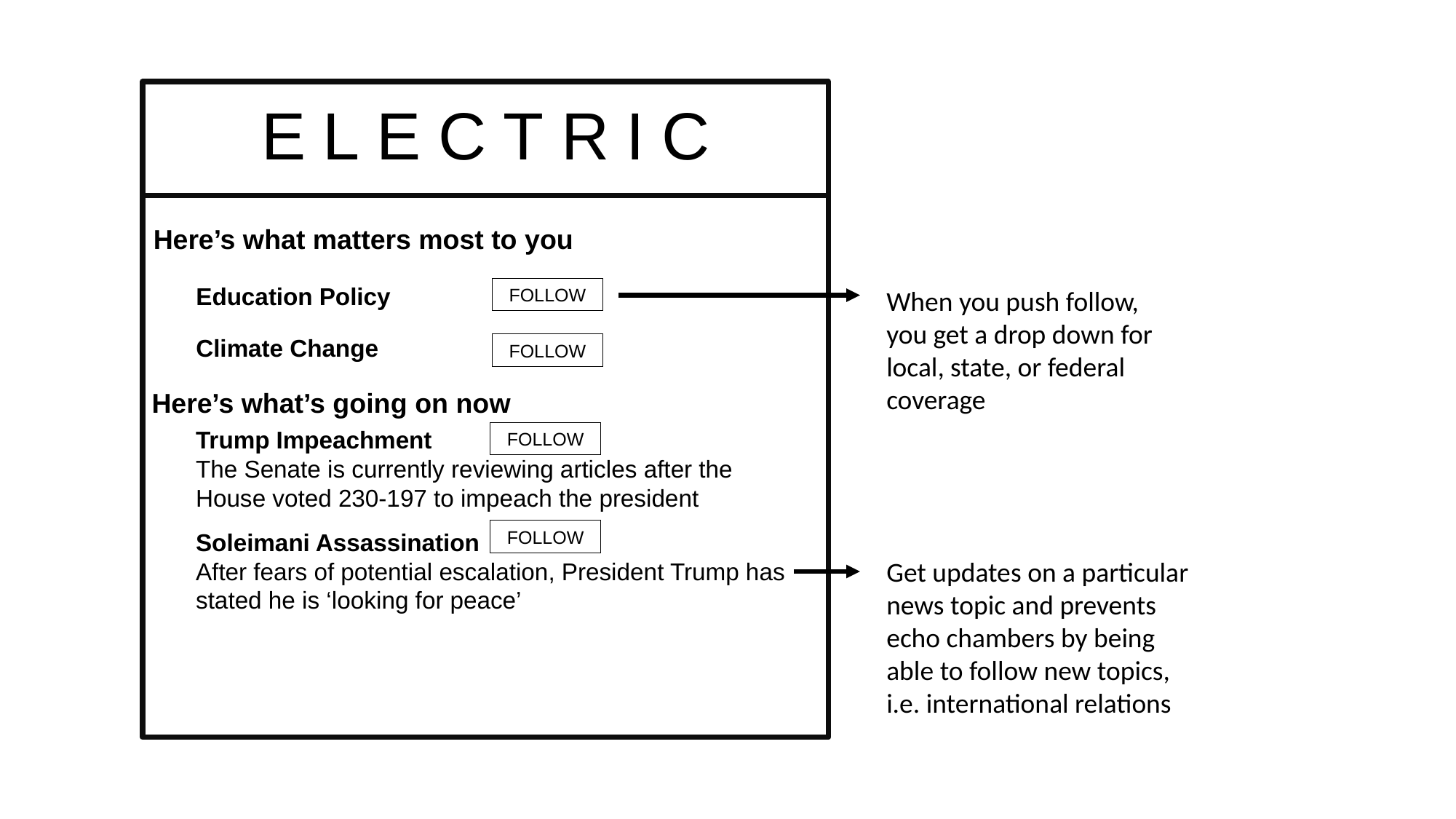

E L E C T R I C

Here’s what matters most to you
Education Policy
FOLLOW
When you push follow, you get a drop down for local, state, or federal coverage
Climate Change
FOLLOW
Here’s what’s going on now
Trump Impeachment
The Senate is currently reviewing articles after the House voted 230-197 to impeach the president
FOLLOW
FOLLOW
Soleimani Assassination
After fears of potential escalation, President Trump has stated he is ‘looking for peace’
Get updates on a particular news topic and prevents echo chambers by being able to follow new topics, i.e. international relations